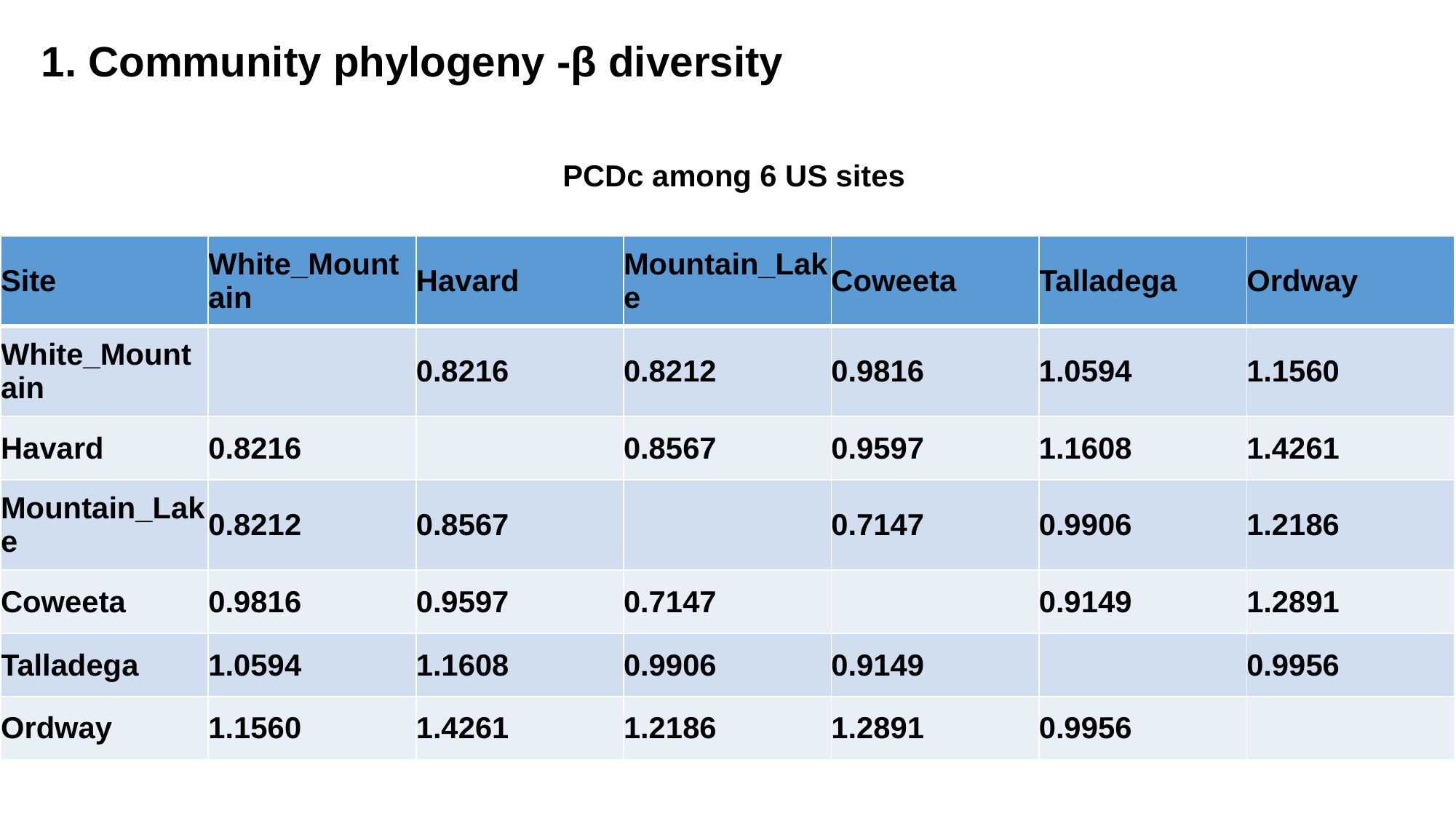

1. Community phylogeny -β diversity
PCDc among 6 US sites
| Site | White\_Mountain | Havard | Mountain\_Lake | Coweeta | Talladega | Ordway |
| --- | --- | --- | --- | --- | --- | --- |
| White\_Mountain |  | 0.8216 | 0.8212 | 0.9816 | 1.0594 | 1.1560 |
| Havard | 0.8216 |  | 0.8567 | 0.9597 | 1.1608 | 1.4261 |
| Mountain\_Lake | 0.8212 | 0.8567 |  | 0.7147 | 0.9906 | 1.2186 |
| Coweeta | 0.9816 | 0.9597 | 0.7147 |  | 0.9149 | 1.2891 |
| Talladega | 1.0594 | 1.1608 | 0.9906 | 0.9149 |  | 0.9956 |
| Ordway | 1.1560 | 1.4261 | 1.2186 | 1.2891 | 0.9956 |  |